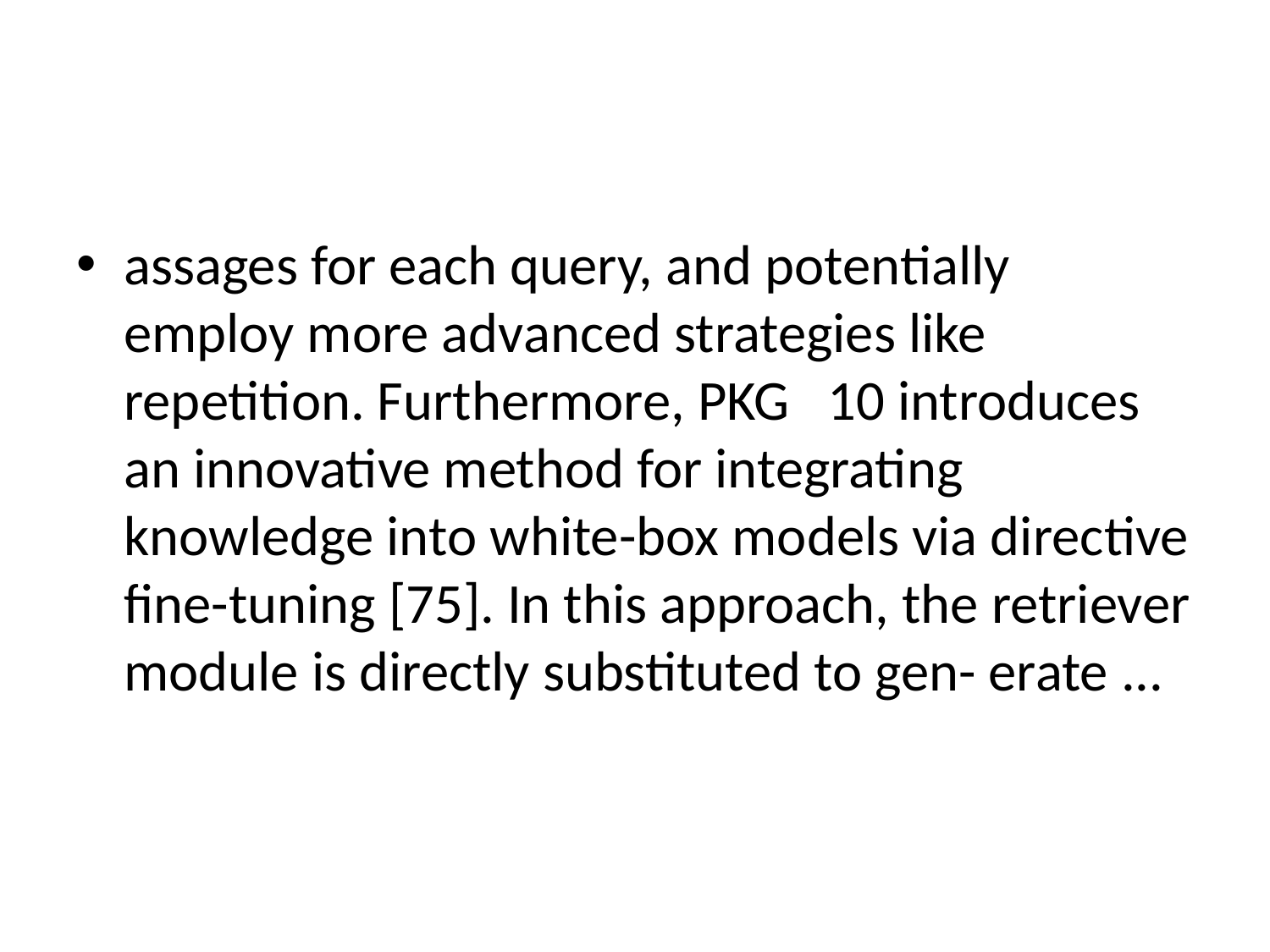

#
assages for each query, and potentially employ more advanced strategies like repetition. Furthermore, PKG   10 introduces an innovative method for integrating knowledge into white-box models via directive fine-tuning [75]. In this approach, the retriever module is directly substituted to gen- erate ...